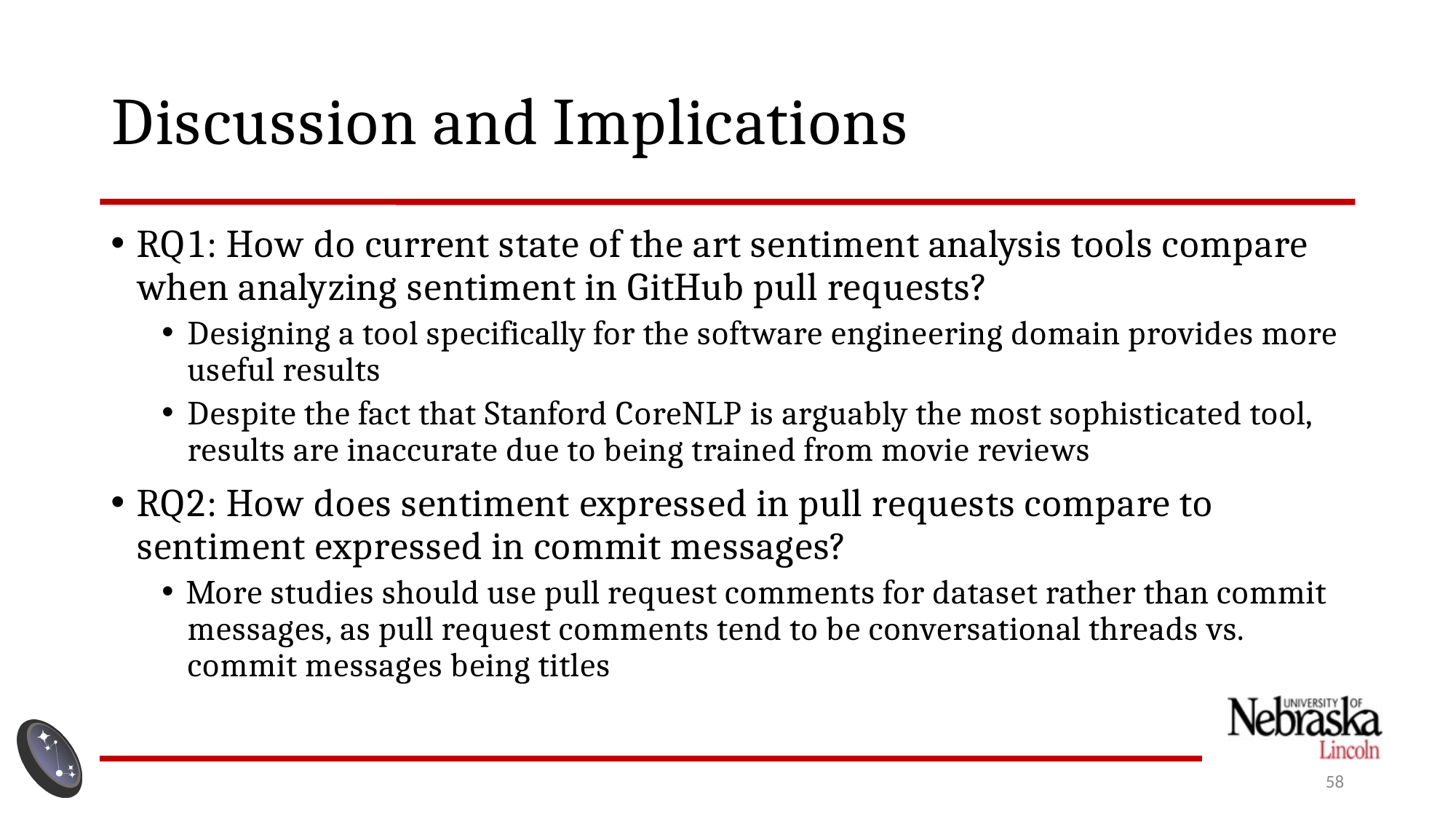

# Discussion and Implications
RQ1: How do current state of the art sentiment analysis tools compare when analyzing sentiment in GitHub pull requests?
Designing a tool specifically for the software engineering domain provides more useful results
Despite the fact that Stanford CoreNLP is arguably the most sophisticated tool, results are inaccurate due to being trained from movie reviews
RQ2: How does sentiment expressed in pull requests compare to sentiment expressed in commit messages?
More studies should use pull request comments for dataset rather than commit messages, as pull request comments tend to be conversational threads vs. commit messages being titles
58